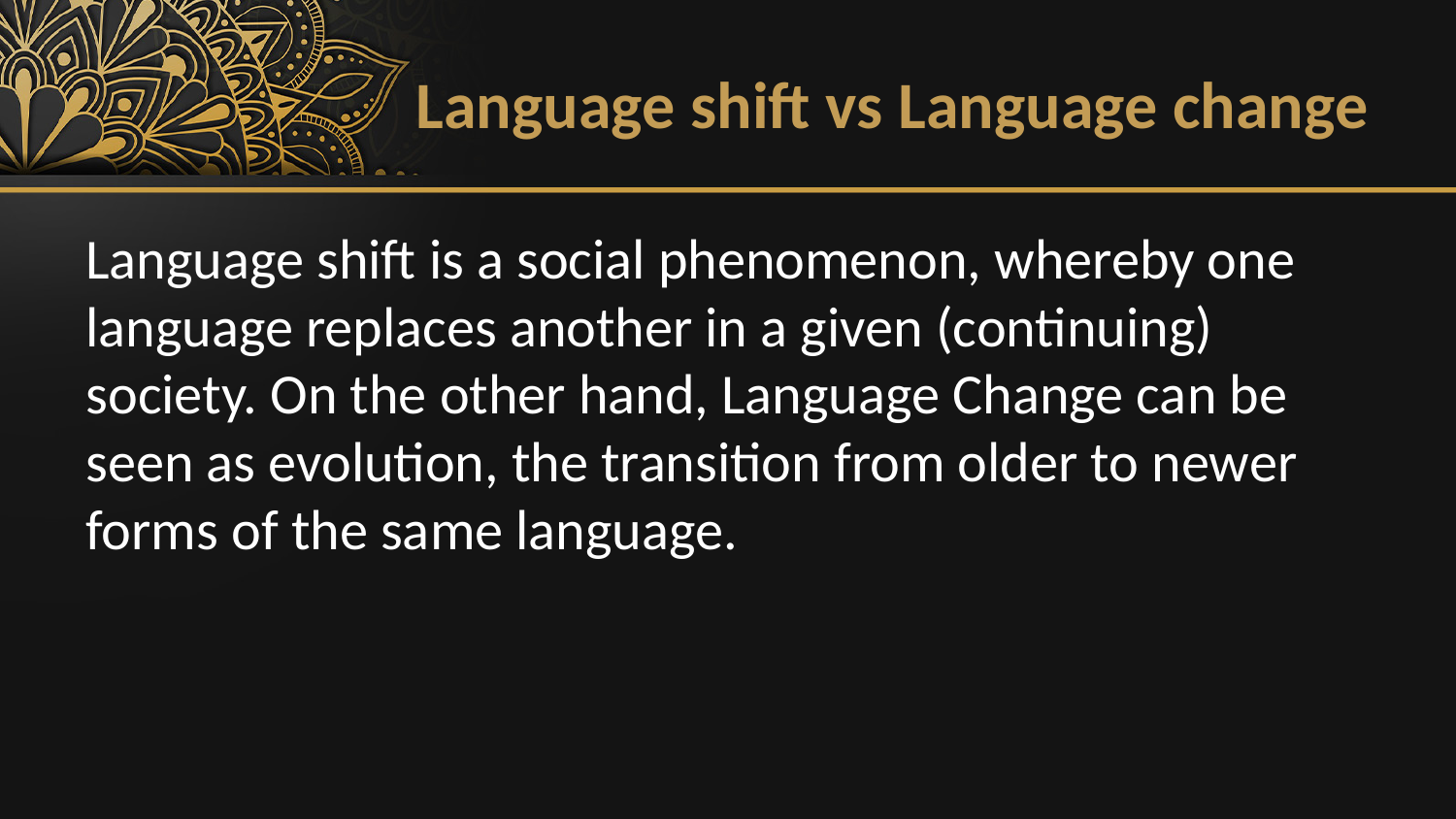

Language shift vs Language change
Language shift is a social phenomenon, whereby one language replaces another in a given (continuing) society. On the other hand, Language Change can be seen as evolution, the transition from older to newer forms of the same language.